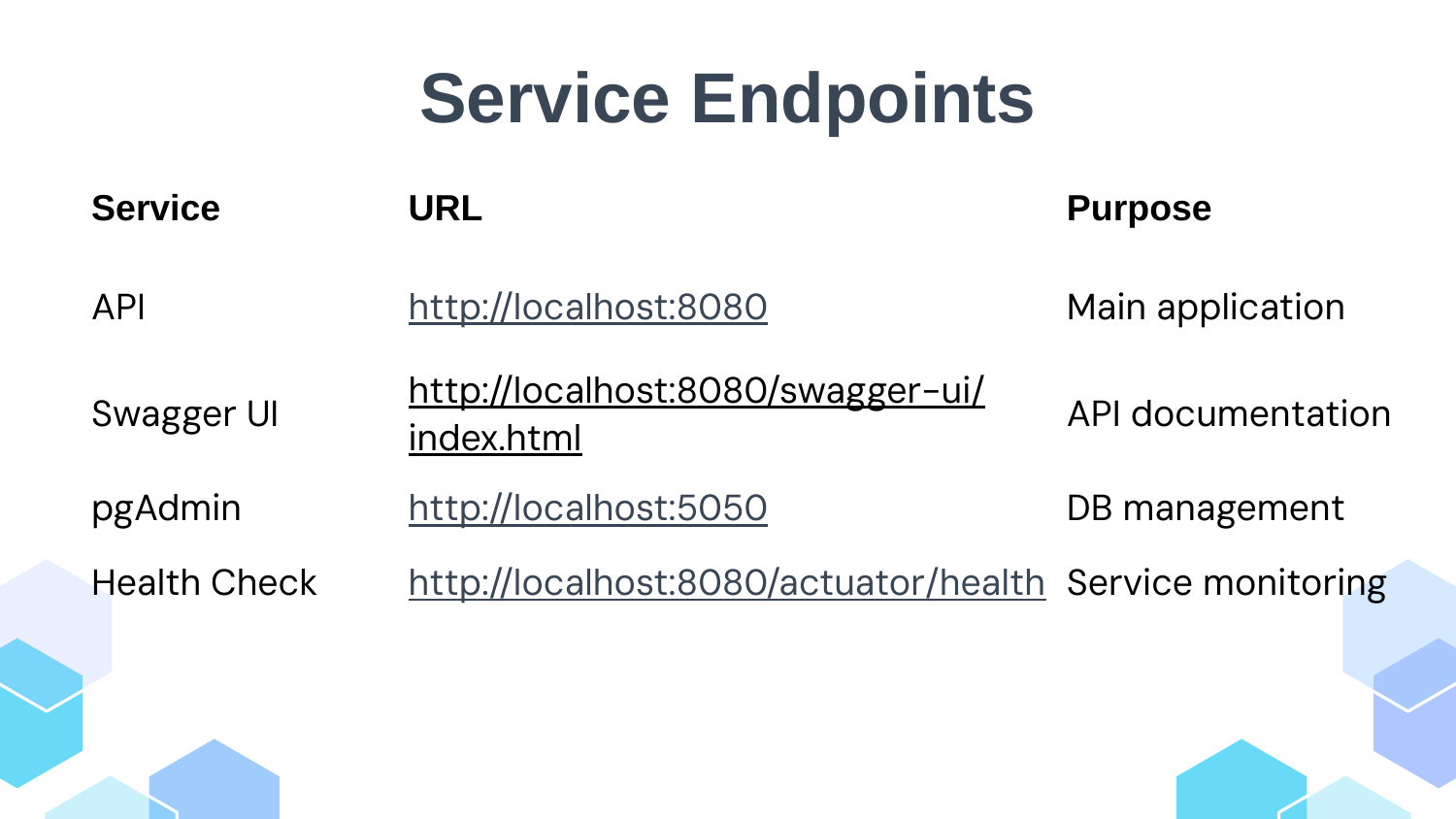

# Service Endpoints
| Service | URL | Purpose |
| --- | --- | --- |
| API | http://localhost:8080 | Main application |
| Swagger UI | http://localhost:8080/swagger-ui/index.html | API documentation |
| pgAdmin | http://localhost:5050 | DB management |
| Health Check | http://localhost:8080/actuator/health | Service monitoring |